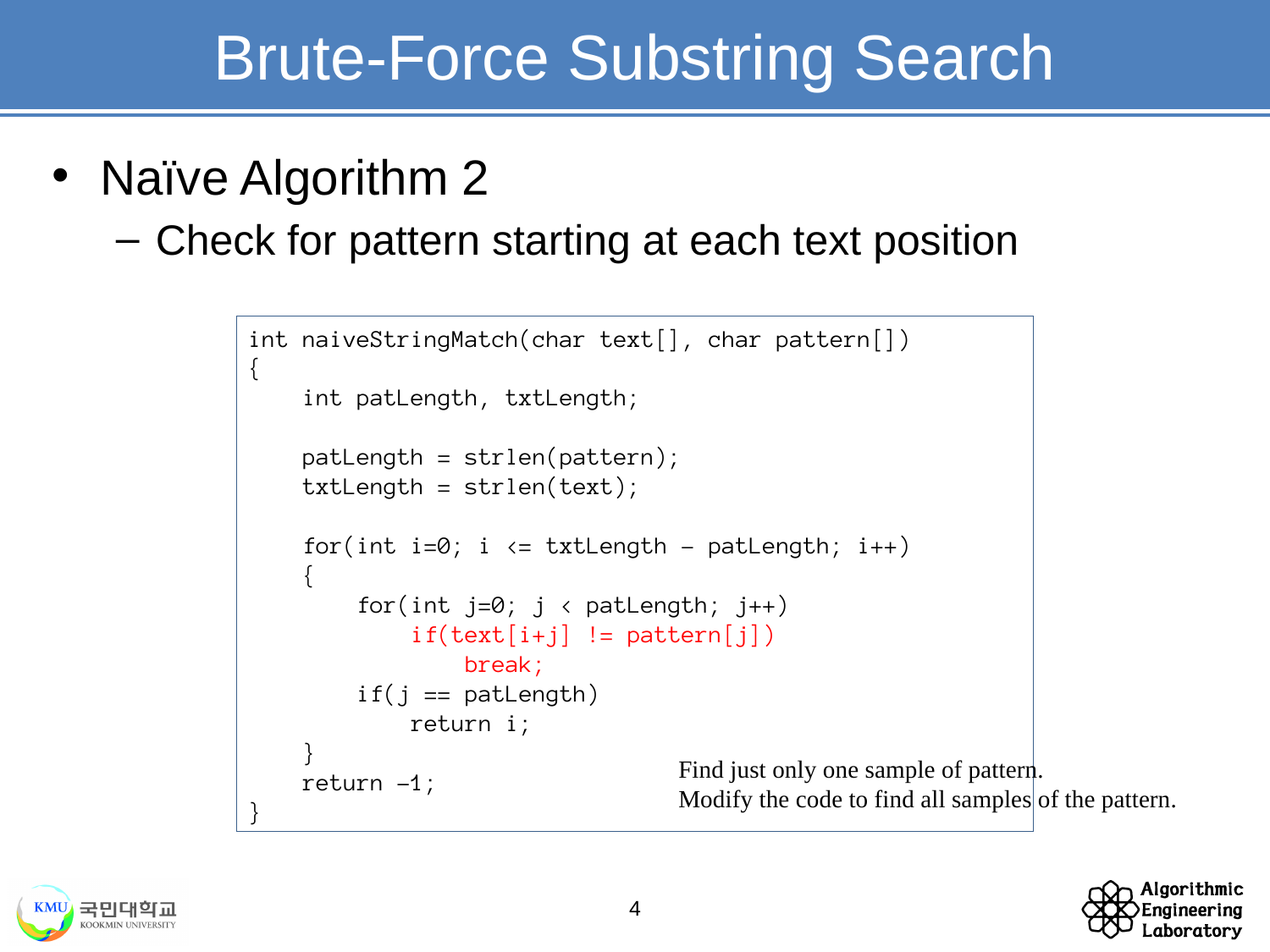

# Brute-Force Substring Search
Naïve Algorithm 2
Check for pattern starting at each text position
int naiveStringMatch(char text[], char pattern[])
{
    int patLength, txtLength;

    patLength = strlen(pattern);
    txtLength = strlen(text);

    for(int i=0; i <= txtLength – patLength; i++)
    {
        for(int j=0; j < patLength; j++)
            if(text[i+j] != pattern[j])
                break;
        if(j == patLength)
            return i;
    }
    return -1;
}
Find just only one sample of pattern.
Modify the code to find all samples of the pattern.
4